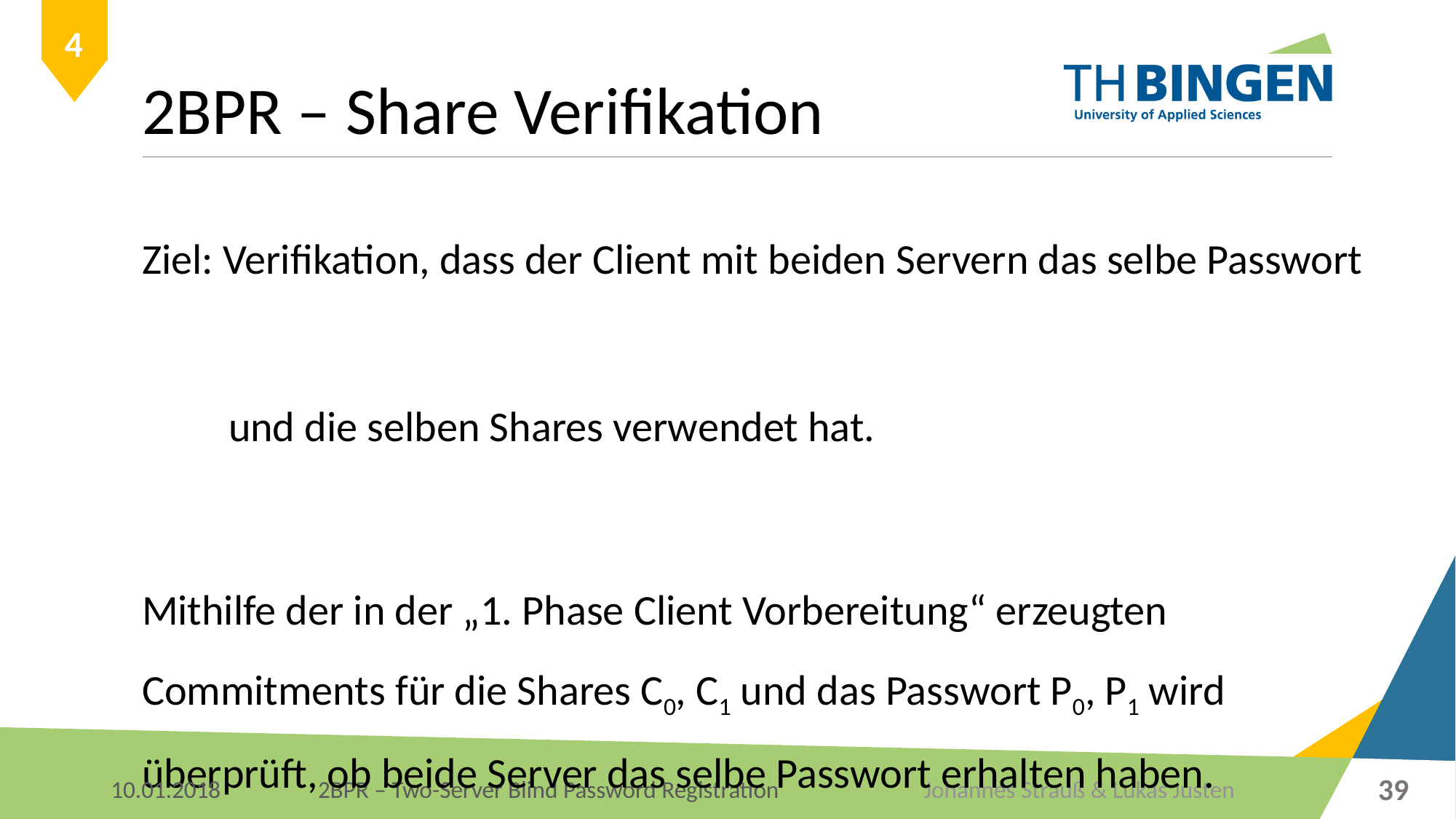

# 2BPR – Share Verifikation
4

Ziel: Verifikation, dass der Client mit beiden Servern das selbe Passwort
         und die selben Shares verwendet hat.

Mithilfe der in der „1. Phase Client Vorbereitung“ erzeugten Commitments für die Shares C0, C1 und das Passwort P0, P1 wird überprüft, ob beide Server das selbe Passwort erhalten haben.
39
Johannes Strauß & Lukas Justen
10.01.2018